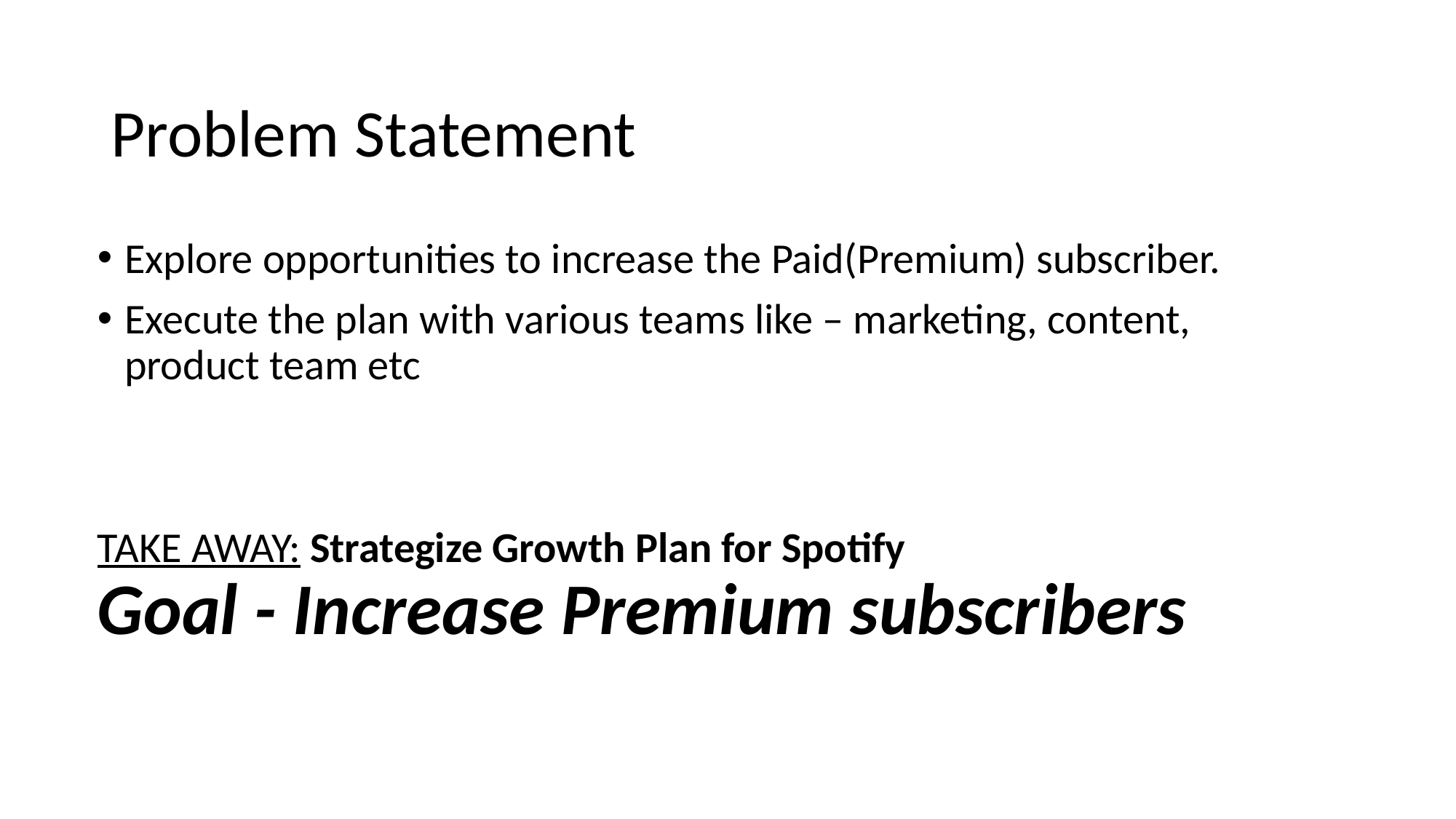

Problem Statement
Explore opportunities to increase the Paid(Premium) subscriber.
Execute the plan with various teams like – marketing, content, product team etc

TAKE AWAY: Strategize Growth Plan for Spotify
Goal - Increase Premium subscribers